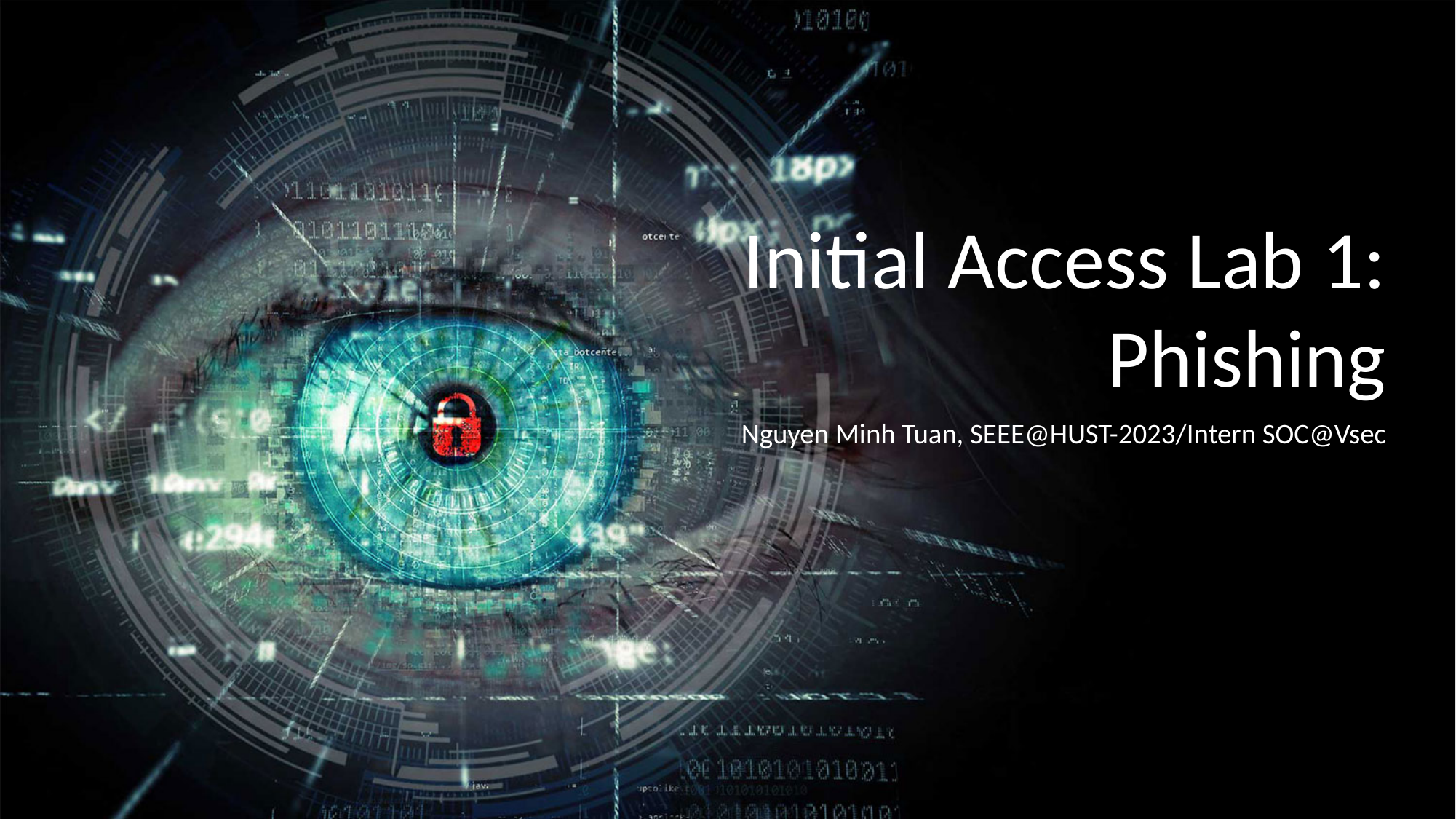

Initial Access Lab 1: Phishing
Nguyen Minh Tuan, SEEE@HUST-2023/Intern SOC@Vsec